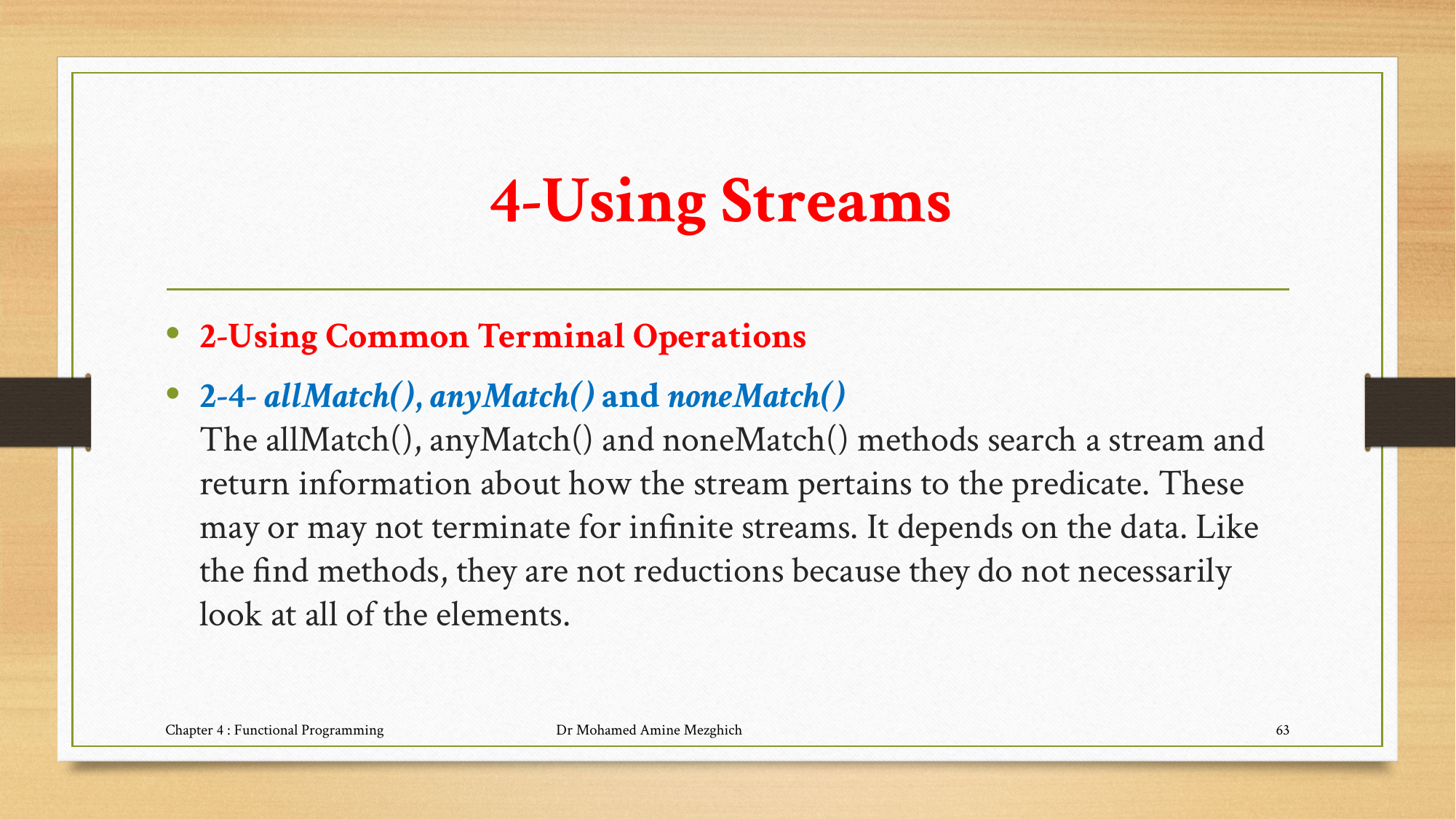

# 4-Using Streams
2-Using Common Terminal Operations
2-4- allMatch(), anyMatch() and noneMatch()
The allMatch(), anyMatch() and noneMatch() methods search a stream and return information about how the stream pertains to the predicate. These may or may not terminate for infinite streams. It depends on the data. Like the find methods, they are not reductions because they do not necessarily look at all of the elements.
Chapter 4 : Functional Programming                                                  Dr Mohamed Amine Mezghich
63